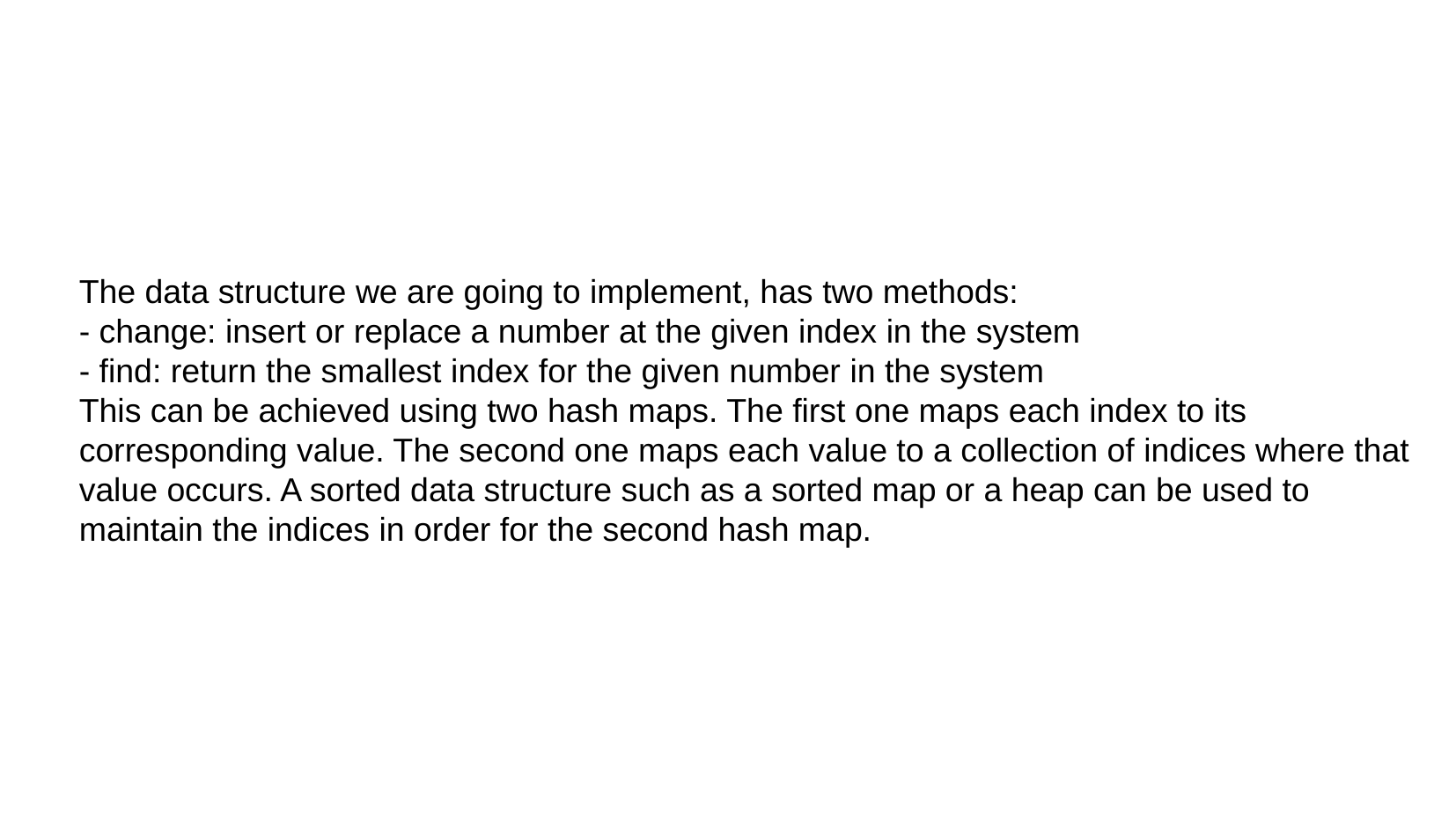

The data structure we are going to implement, has two methods:
- change: insert or replace a number at the given index in the system
- find: return the smallest index for the given number in the system
This can be achieved using two hash maps. The first one maps each index to its corresponding value. The second one maps each value to a collection of indices where that value occurs. A sorted data structure such as a sorted map or a heap can be used to maintain the indices in order for the second hash map.